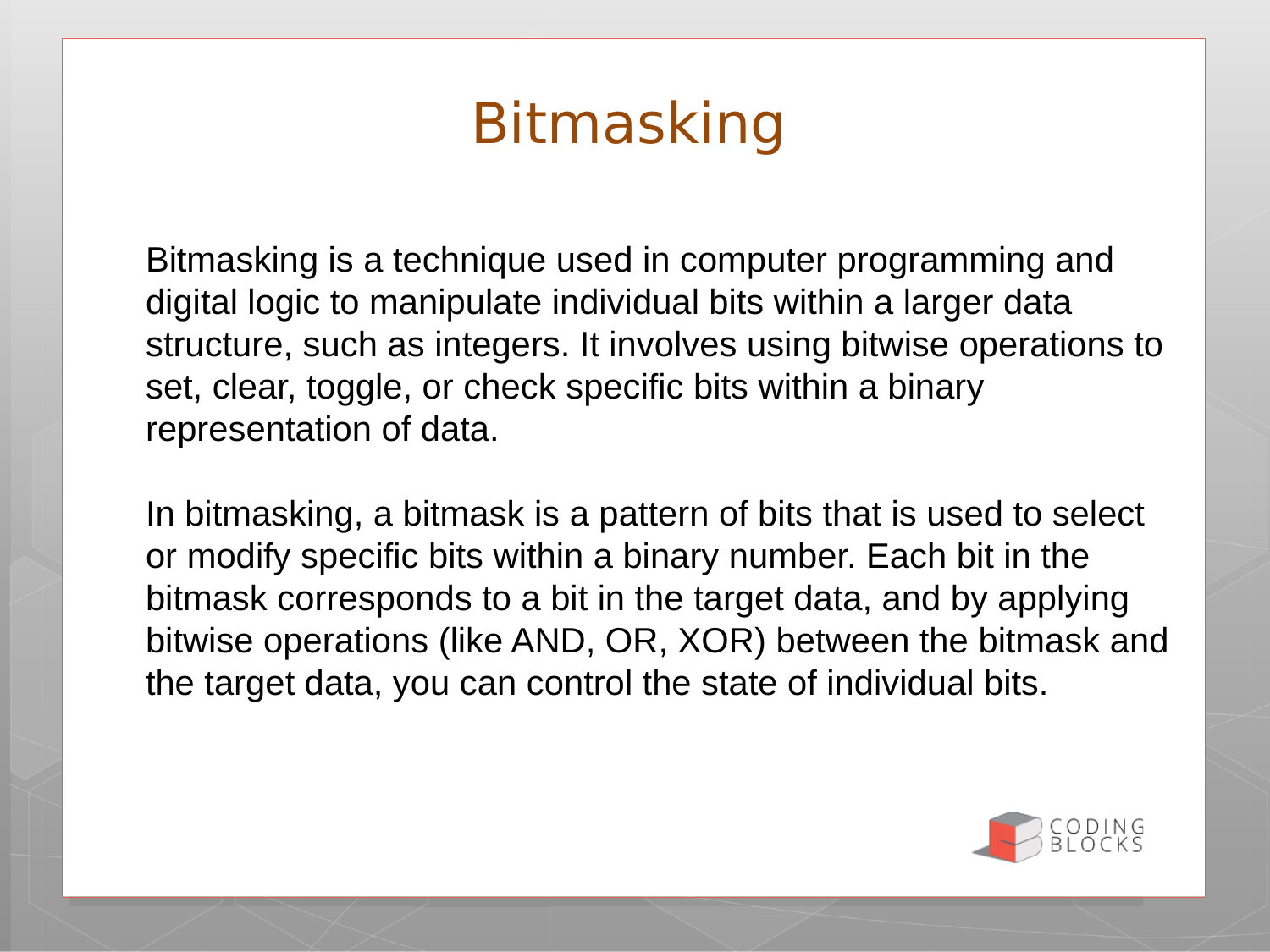

# Bitmasking
Bitmasking is a technique used in computer programming and digital logic to manipulate individual bits within a larger data structure, such as integers. It involves using bitwise operations to set, clear, toggle, or check specific bits within a binary representation of data.

In bitmasking, a bitmask is a pattern of bits that is used to select or modify specific bits within a binary number. Each bit in the bitmask corresponds to a bit in the target data, and by applying bitwise operations (like AND, OR, XOR) between the bitmask and the target data, you can control the state of individual bits.